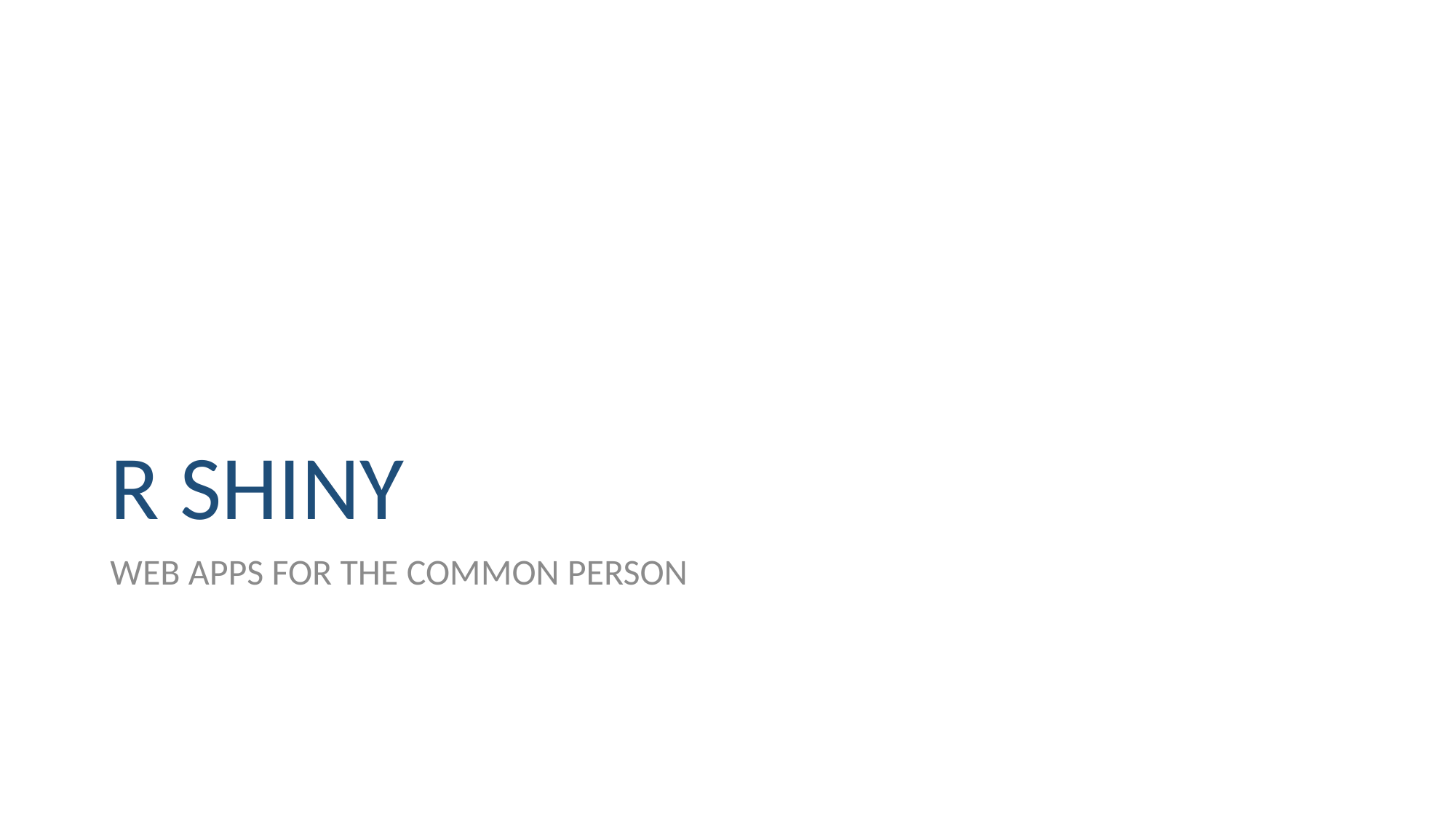

# R SHINY
WEB APPS FOR THE COMMON PERSON